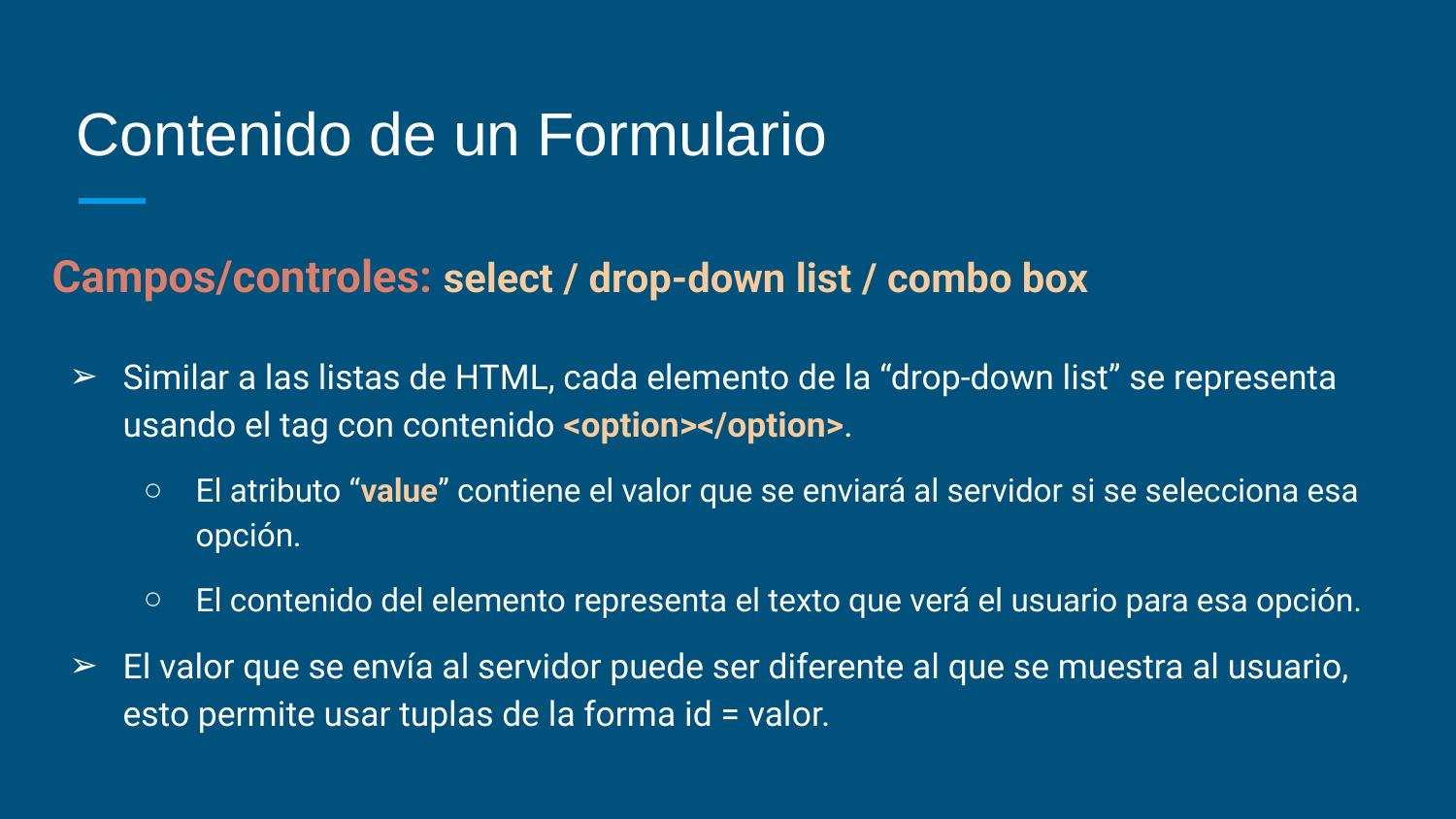

# Contenido de un Formulario
Campos/controles: select / drop-down list / combo box

Similar a las listas de HTML, cada elemento de la “drop-down list” se representa usando el tag con contenido <option></option>.
El atributo “value” contiene el valor que se enviará al servidor si se selecciona esa opción.
El contenido del elemento representa el texto que verá el usuario para esa opción.
El valor que se envía al servidor puede ser diferente al que se muestra al usuario, esto permite usar tuplas de la forma id = valor.